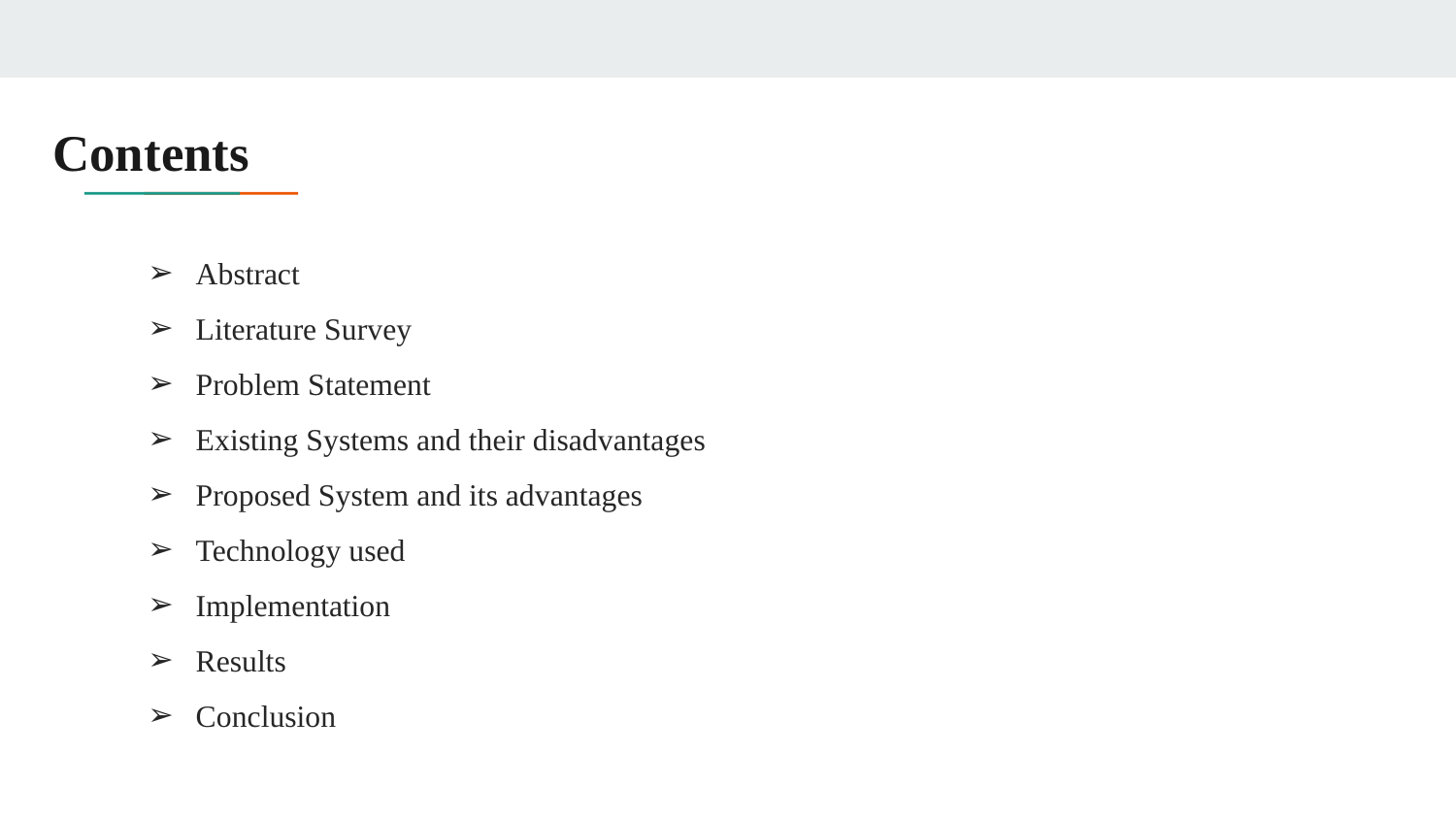

# Contents
Abstract
Literature Survey
Problem Statement
Existing Systems and their disadvantages
Proposed System and its advantages
Technology used
Implementation
Results
Conclusion